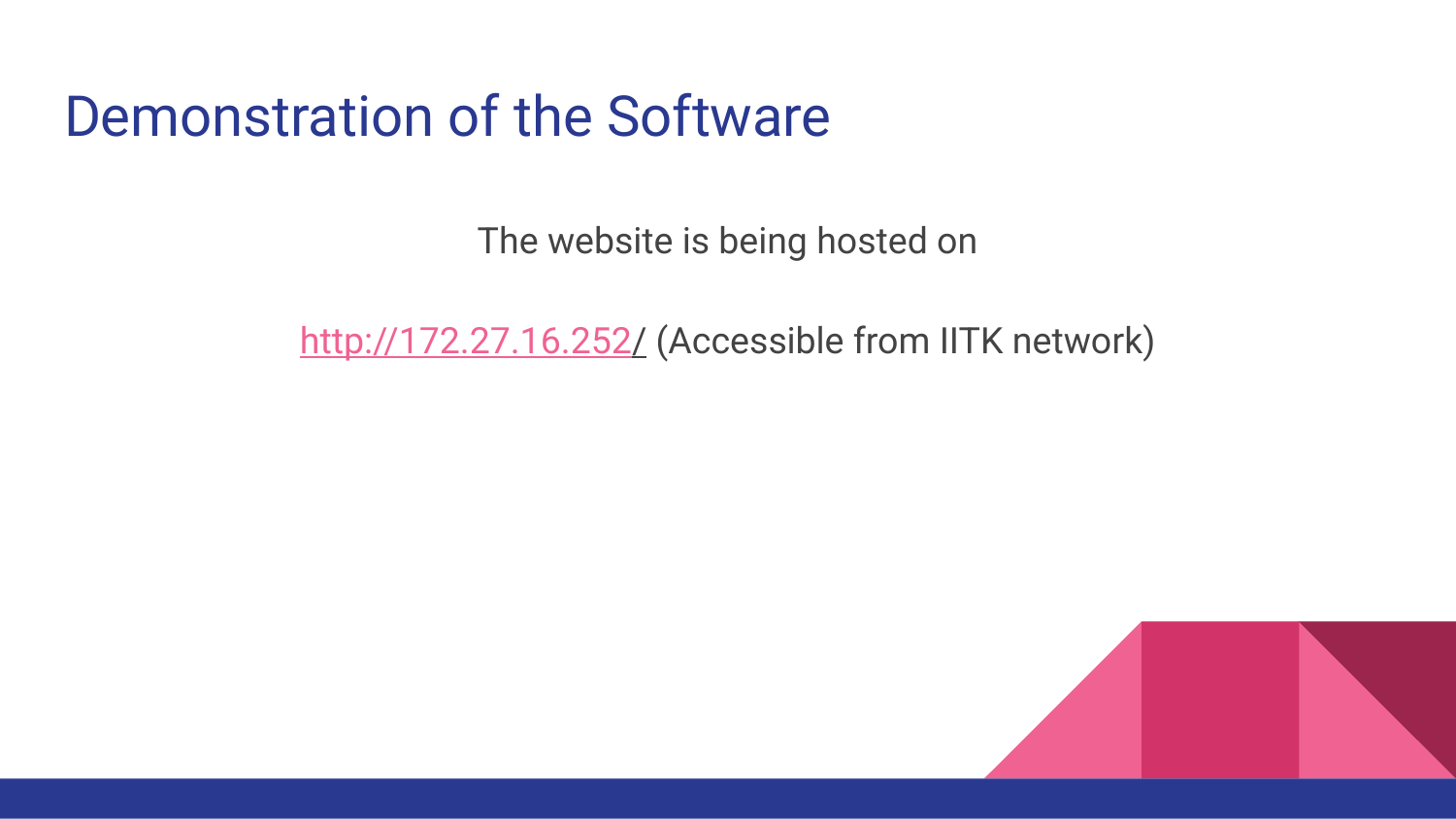

# Demonstration of the Software
The website is being hosted on
http://172.27.16.252/ (Accessible from IITK network)